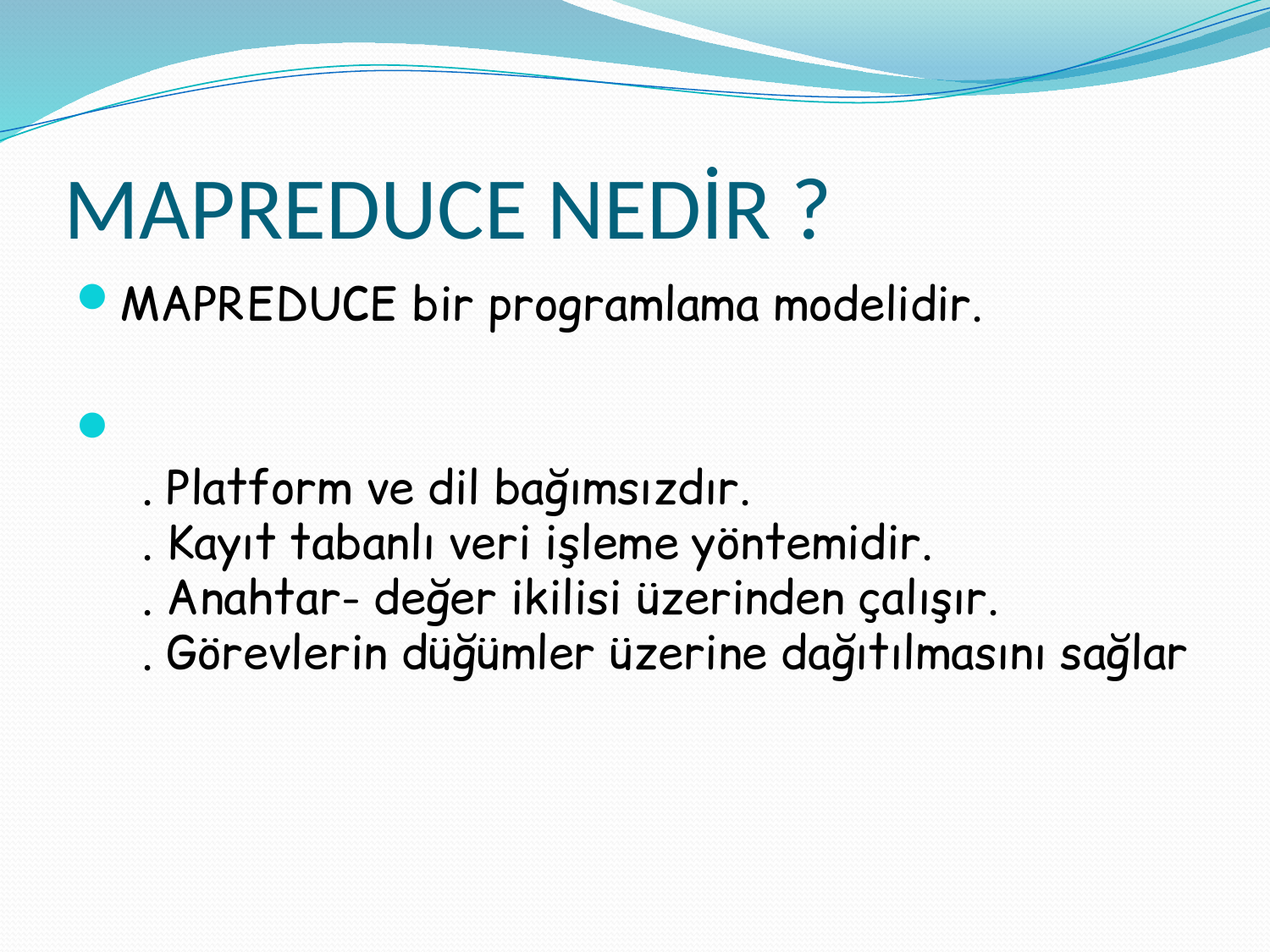

# MAPREDUCE NEDİR ?
MAPREDUCE bir programlama modelidir.

  . Platform ve dil bağımsızdır.
  . Kayıt tabanlı veri işleme yöntemidir.
  . Anahtar- değer ikilisi üzerinden çalışır.
  . Görevlerin düğümler üzerine dağıtılmasını sağlar